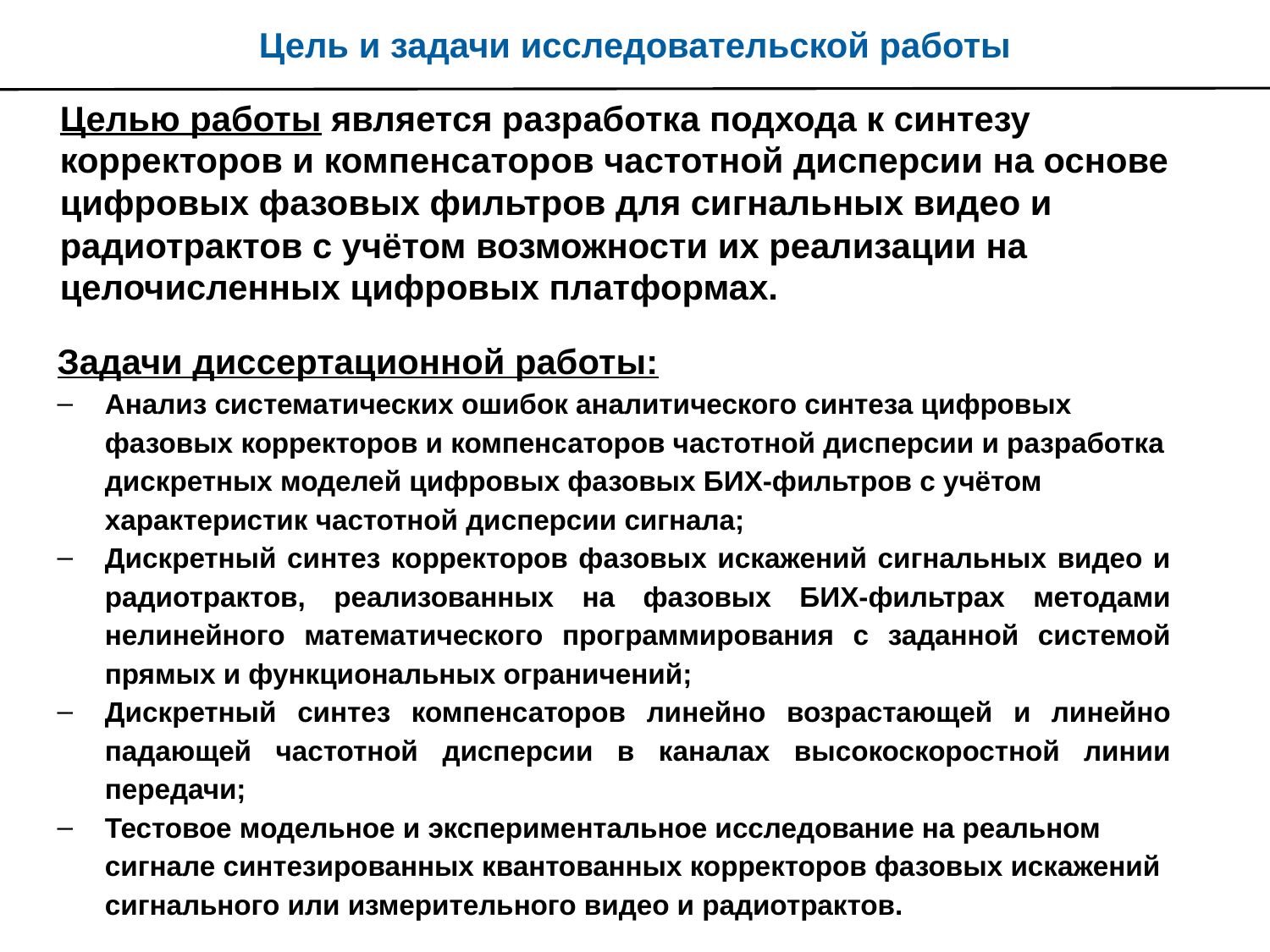

Цель и задачи исследовательской работы

Целью работы является разработка подхода к синтезу корректоров и компенсаторов частотной дисперсии на основе цифровых фазовых фильтров для сигнальных видео и радиотрактов с учётом возможности их реализации на целочисленных цифровых платформах.
Задачи диссертационной работы:
Анализ систематических ошибок аналитического синтеза цифровых фазовых корректоров и компенсаторов частотной дисперсии и разработка дискретных моделей цифровых фазовых БИХ-фильтров с учётом характеристик частотной дисперсии сигнала;
Дискретный синтез корректоров фазовых искажений сигнальных видео и радиотрактов, реализованных на фазовых БИХ-фильтрах методами нелинейного математического программирования с заданной системой прямых и функциональных ограничений;
Дискретный синтез компенсаторов линейно возрастающей и линейно падающей частотной дисперсии в каналах высокоскоростной линии передачи;
Тестовое модельное и экспериментальное исследование на реальном сигнале синтезированных квантованных корректоров фазовых искажений сигнального или измерительного видео и радиотрактов.
# 4